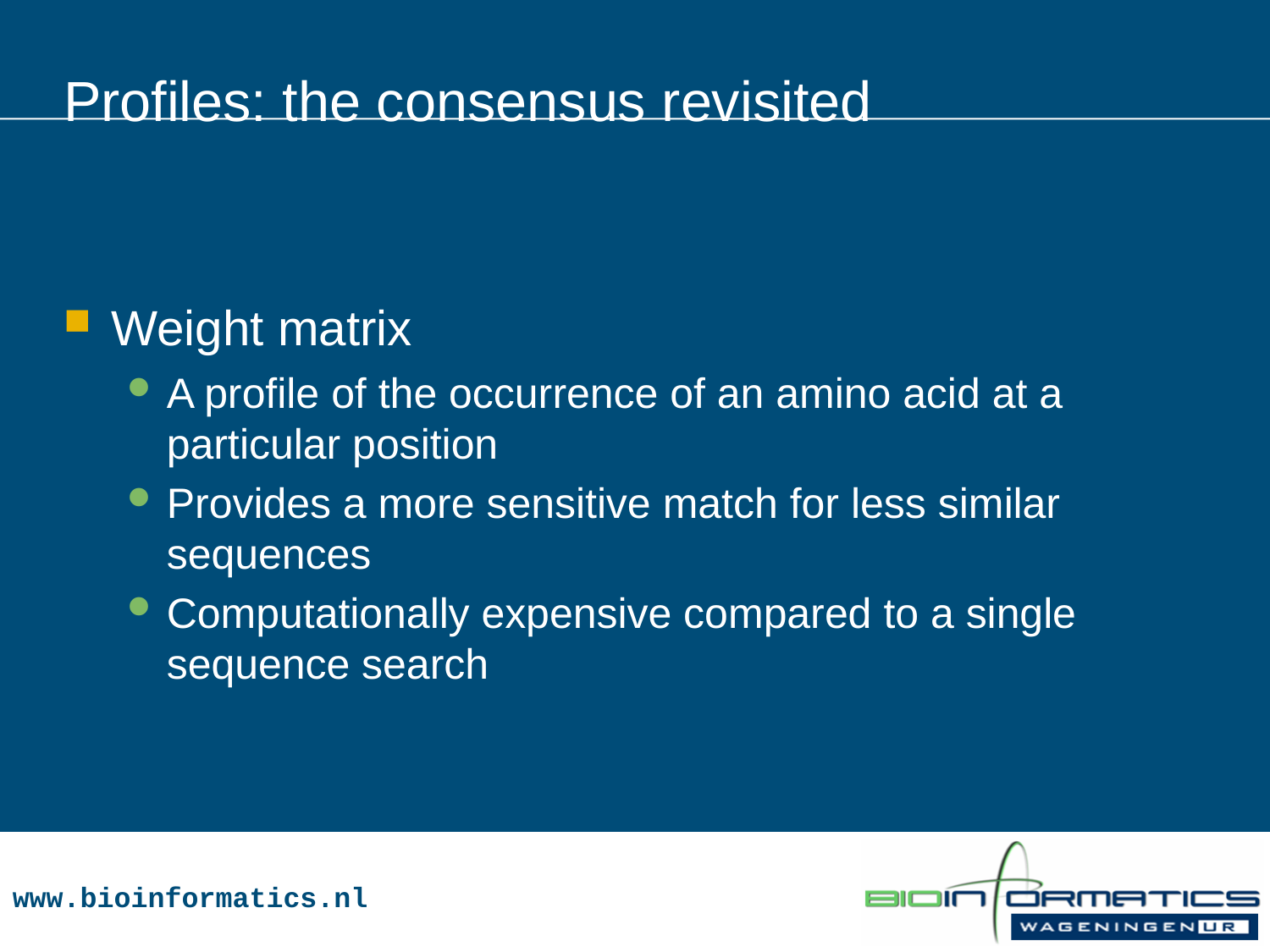

# Profiles: the consensus revisited
Weight matrix
A profile of the occurrence of an amino acid at a particular position
Provides a more sensitive match for less similar sequences
Computationally expensive compared to a single sequence search